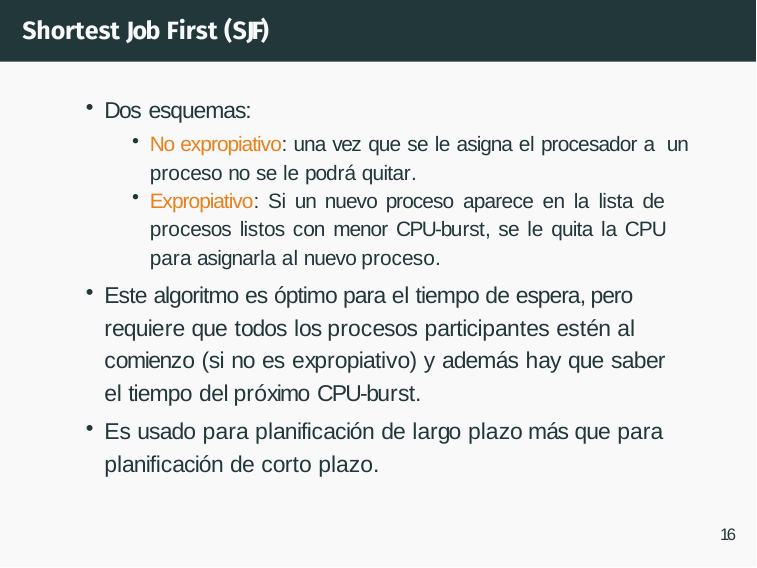

# Shortest Job First (SJF)
Dos esquemas:
No expropiativo: una vez que se le asigna el procesador a  un proceso no se le podrá quitar.
Expropiativo: Si un nuevo proceso aparece en la lista de  procesos listos con menor CPU-burst, se le quita la CPU  para asignarla al nuevo proceso.
Este algoritmo es óptimo para el tiempo de espera, pero  requiere que todos los procesos participantes estén al  comienzo (si no es expropiativo) y además hay que saber  el tiempo del próximo CPU-burst.
Es usado para planificación de largo plazo más que para  planificación de corto plazo.
16